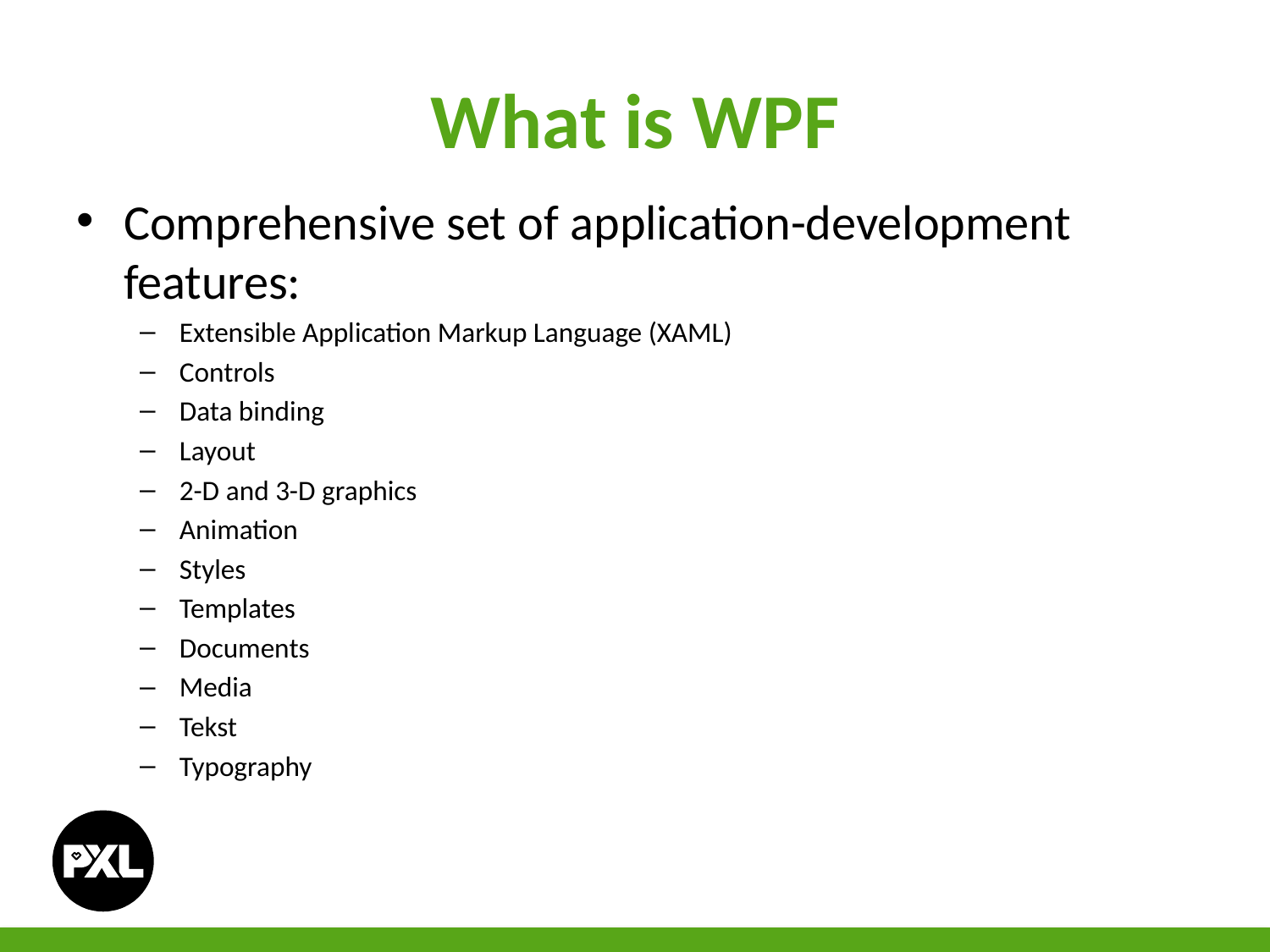

# What is WPF
Comprehensive set of application-development features:
Extensible Application Markup Language (XAML)
Controls
Data binding
Layout
2-D and 3-D graphics
Animation
Styles
Templates
Documents
Media
Tekst
Typography